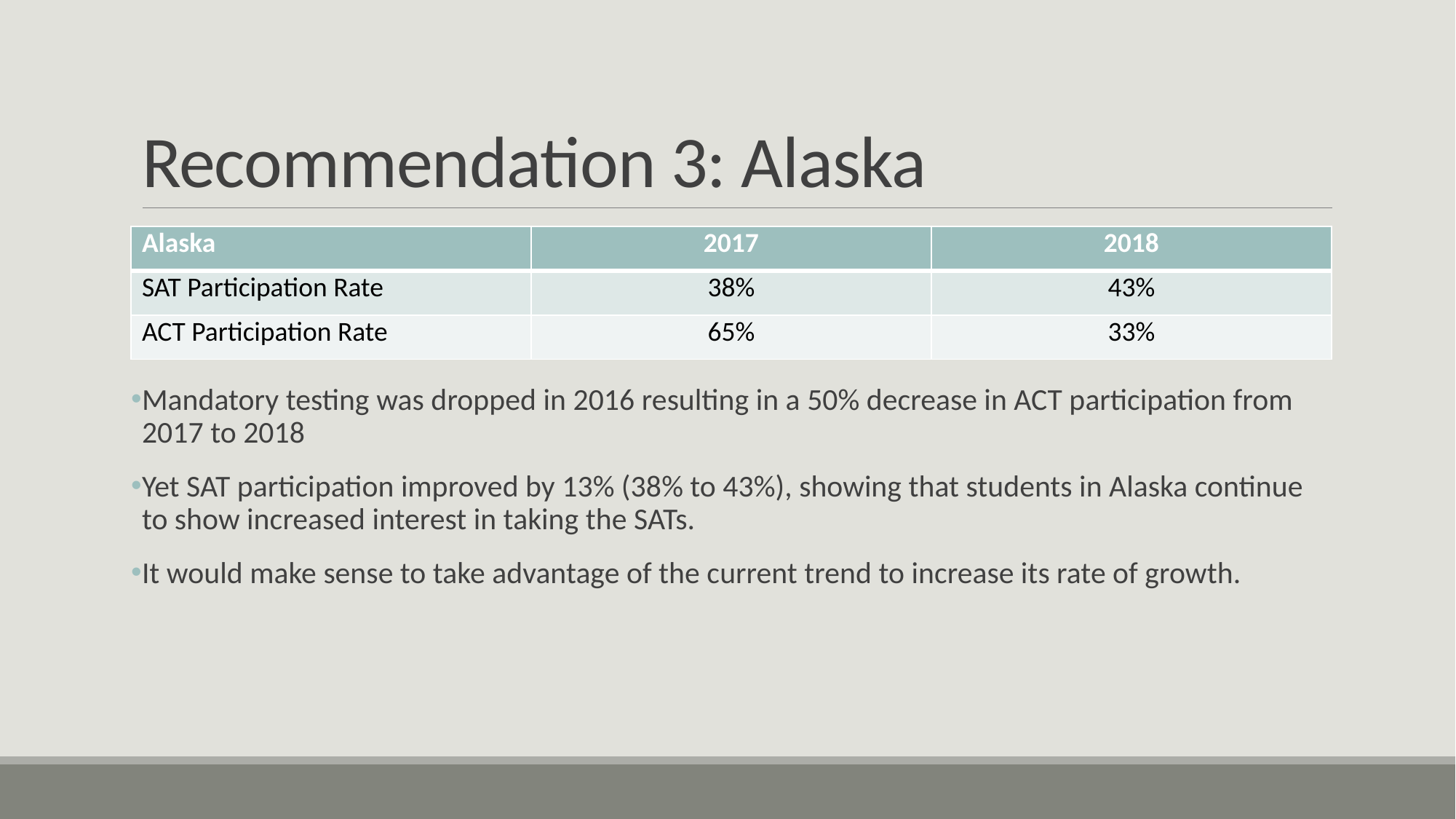

# Recommendation 3: Alaska
| Alaska | 2017 | 2018 |
| --- | --- | --- |
| SAT Participation Rate | 38% | 43% |
| ACT Participation Rate | 65% | 33% |
Mandatory testing was dropped in 2016 resulting in a 50% decrease in ACT participation from 2017 to 2018
Yet SAT participation improved by 13% (38% to 43%), showing that students in Alaska continue to show increased interest in taking the SATs.
It would make sense to take advantage of the current trend to increase its rate of growth.